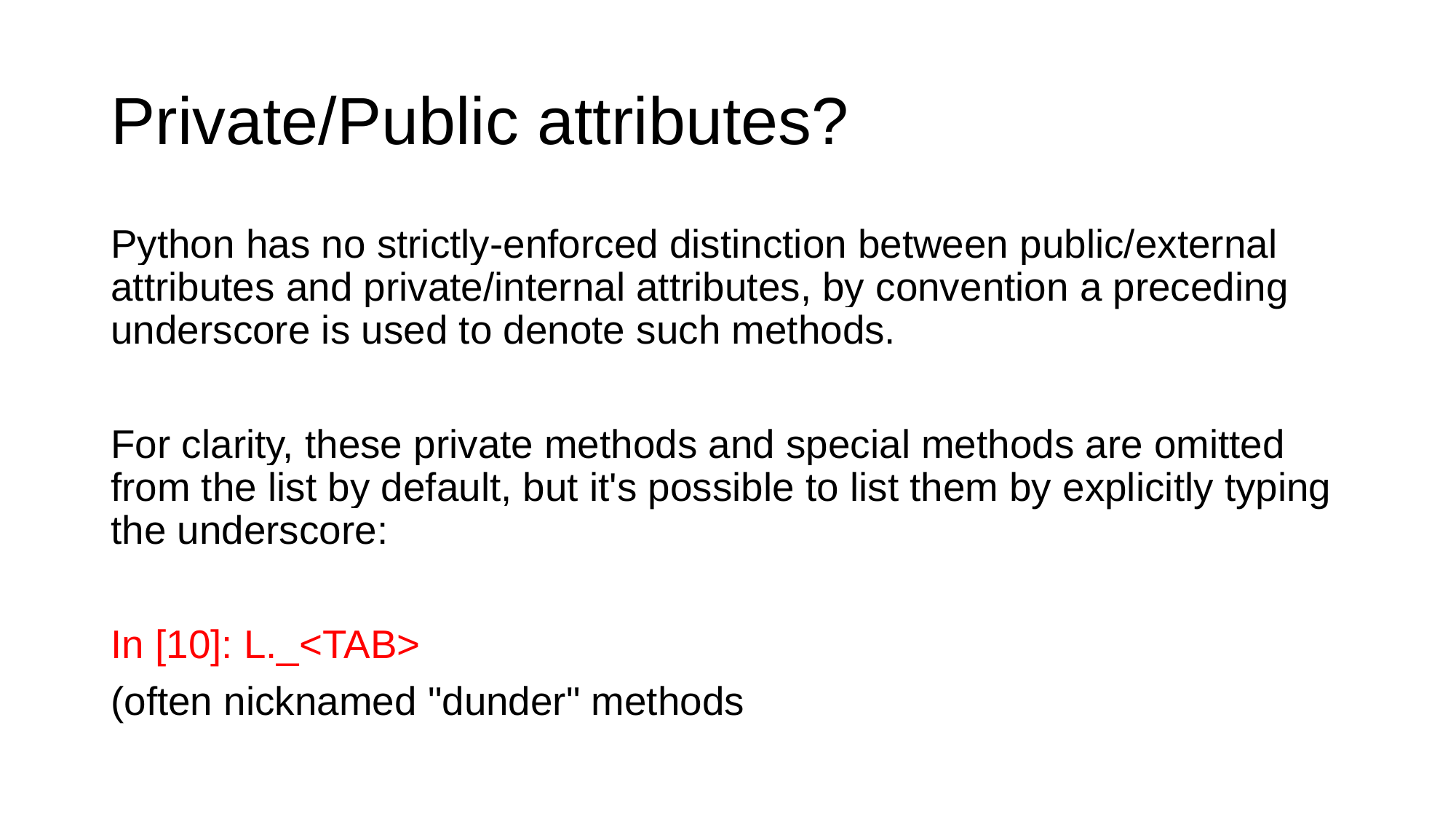

# Private/Public attributes?
Python has no strictly-enforced distinction between public/external attributes and private/internal attributes, by convention a preceding underscore is used to denote such methods.

For clarity, these private methods and special methods are omitted from the list by default, but it's possible to list them by explicitly typing the underscore:

In [10]: L._<TAB>
(often nicknamed "dunder" methods